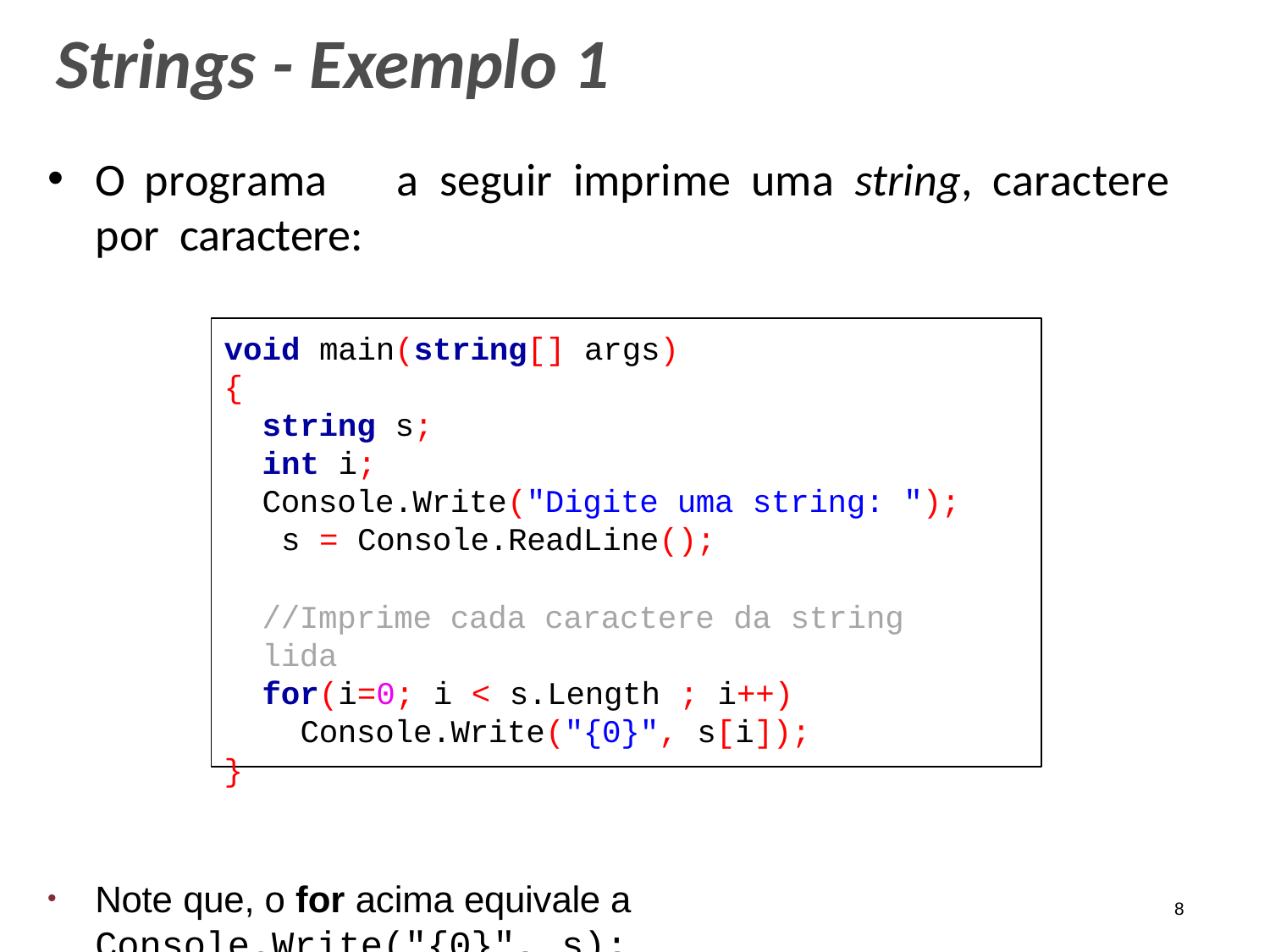

# Strings - Exemplo 1
O	programa	a	seguir	imprime	uma	string,	caractere	por  caractere:

void main(string[] args)
{
string s;
int i;
Console.Write("Digite uma string: ");  s = Console.ReadLine();

//Imprime cada caractere da string lida
for(i=0; i < s.Length ; i++)
Console.Write("{0}", s[i]);
}

Note que, o for acima equivale a Console.Write("{0}", s);

8